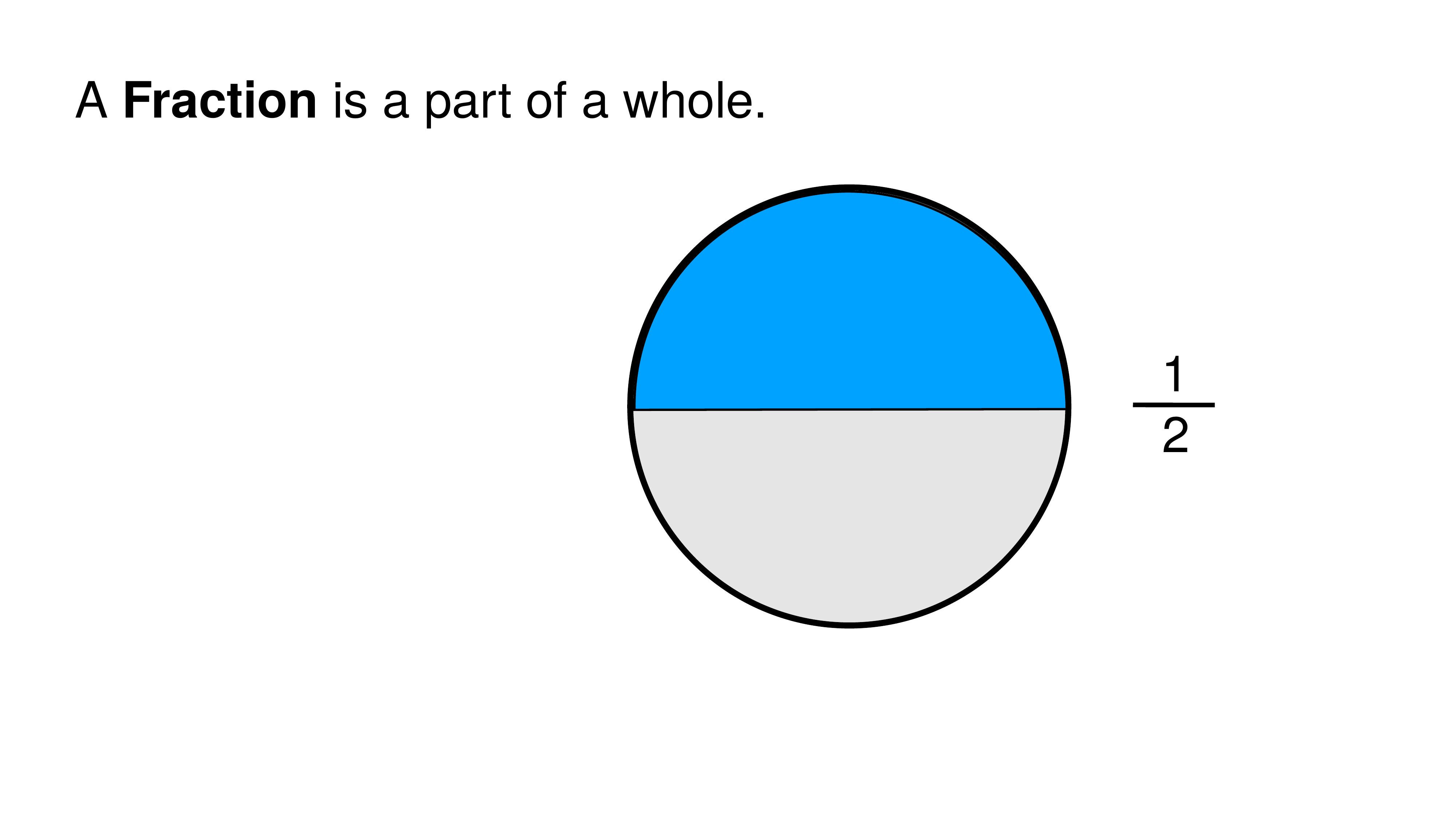

A Fraction is a part of a whole.

1
2